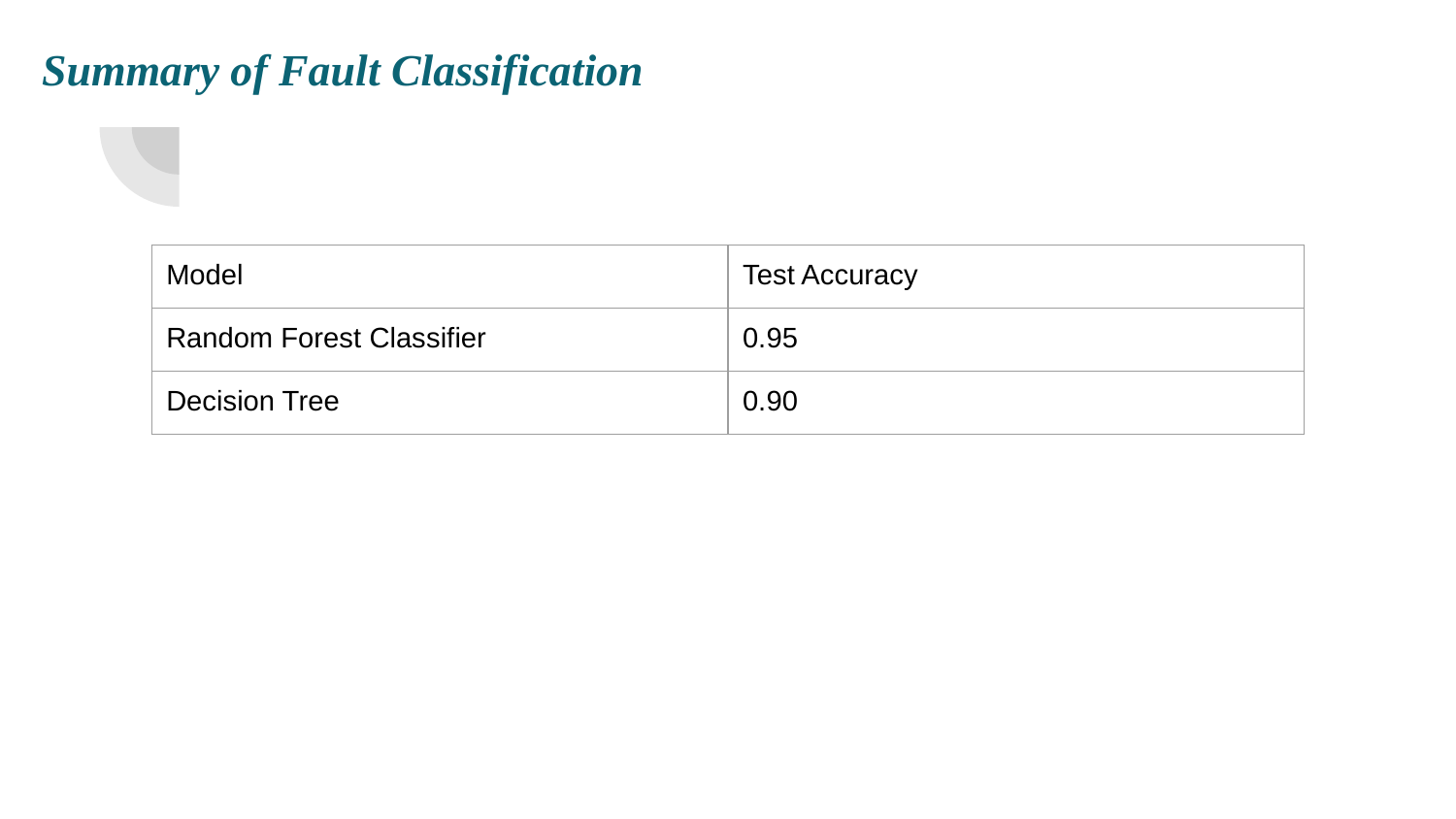

Summary of Fault Classification
| Model | Test Accuracy |
| --- | --- |
| Random Forest Classifier | 0.95 |
| Decision Tree | 0.90 |